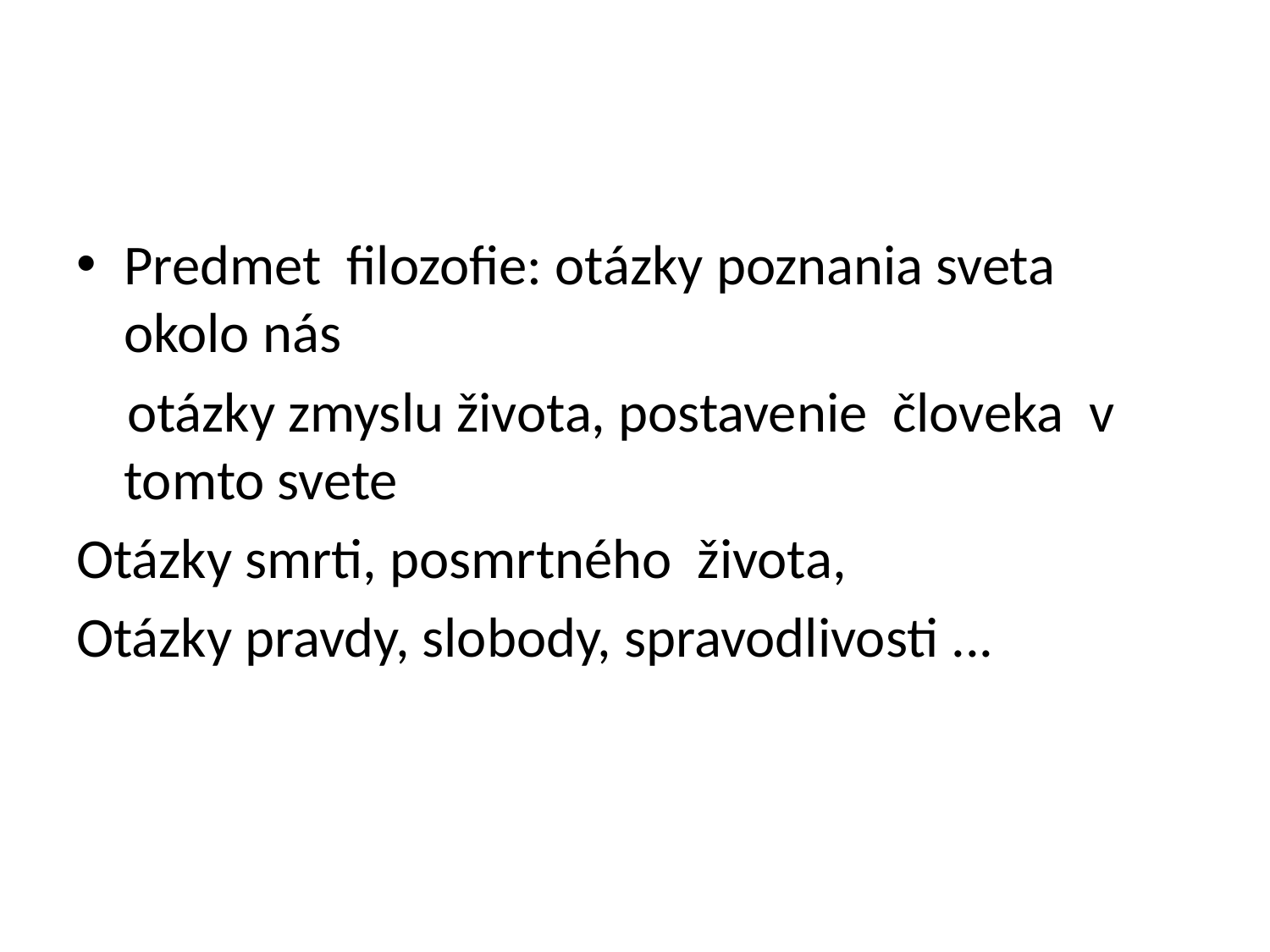

#
Predmet  filozofie: otázky poznania sveta  okolo nás
    otázky zmyslu života, postavenie  človeka  v tomto svete
Otázky smrti, posmrtného  života,
Otázky pravdy, slobody, spravodlivosti ...